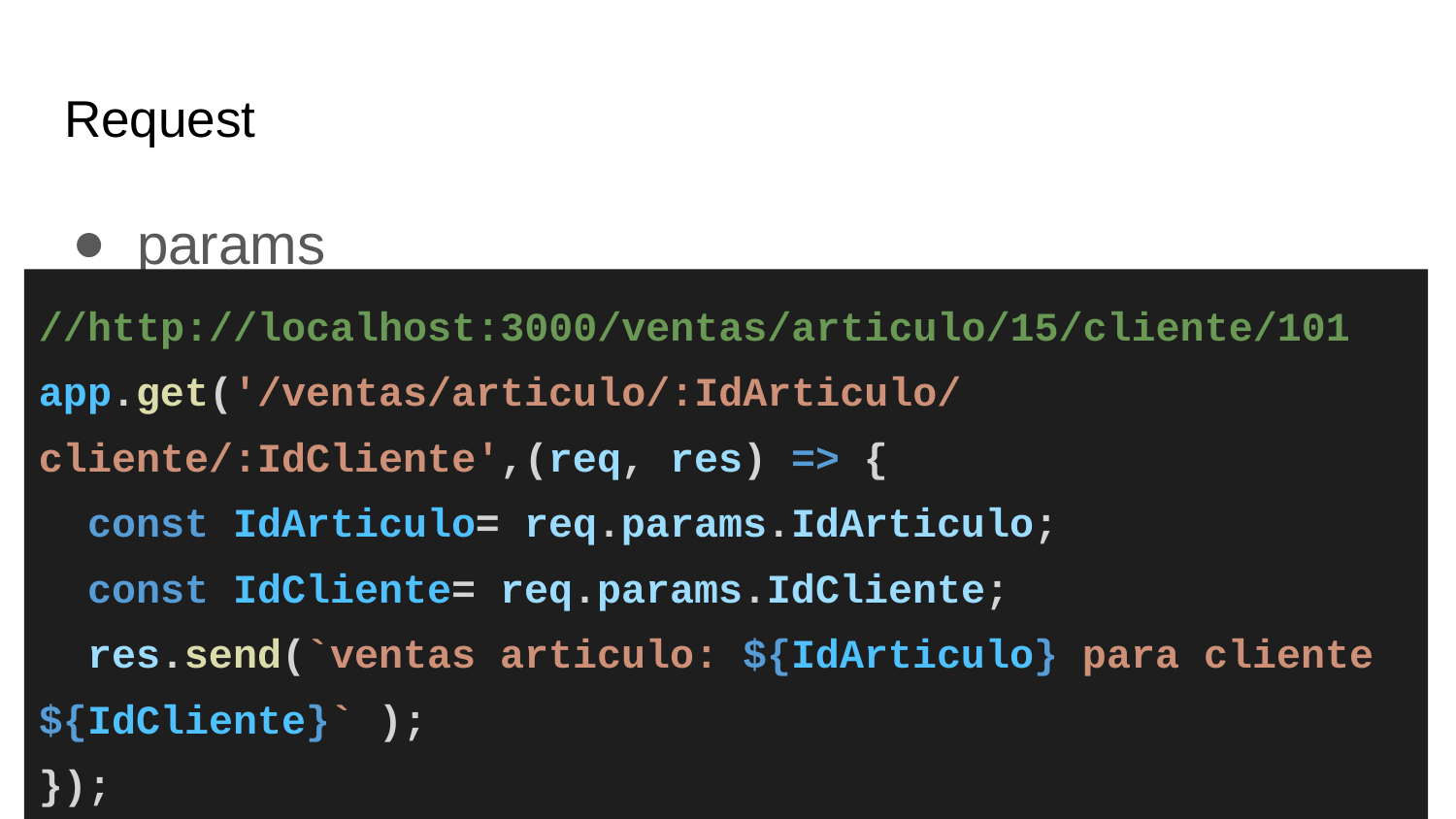

# Request
params

//http://localhost:3000/ventas/articulo/15/cliente/101
app.get('/ventas/articulo/:IdArticulo/cliente/:IdCliente',(req, res) => {
  const IdArticulo= req.params.IdArticulo;
  const IdCliente= req.params.IdCliente;
  res.send(`ventas articulo: ${IdArticulo} para cliente ${IdCliente}` );
});